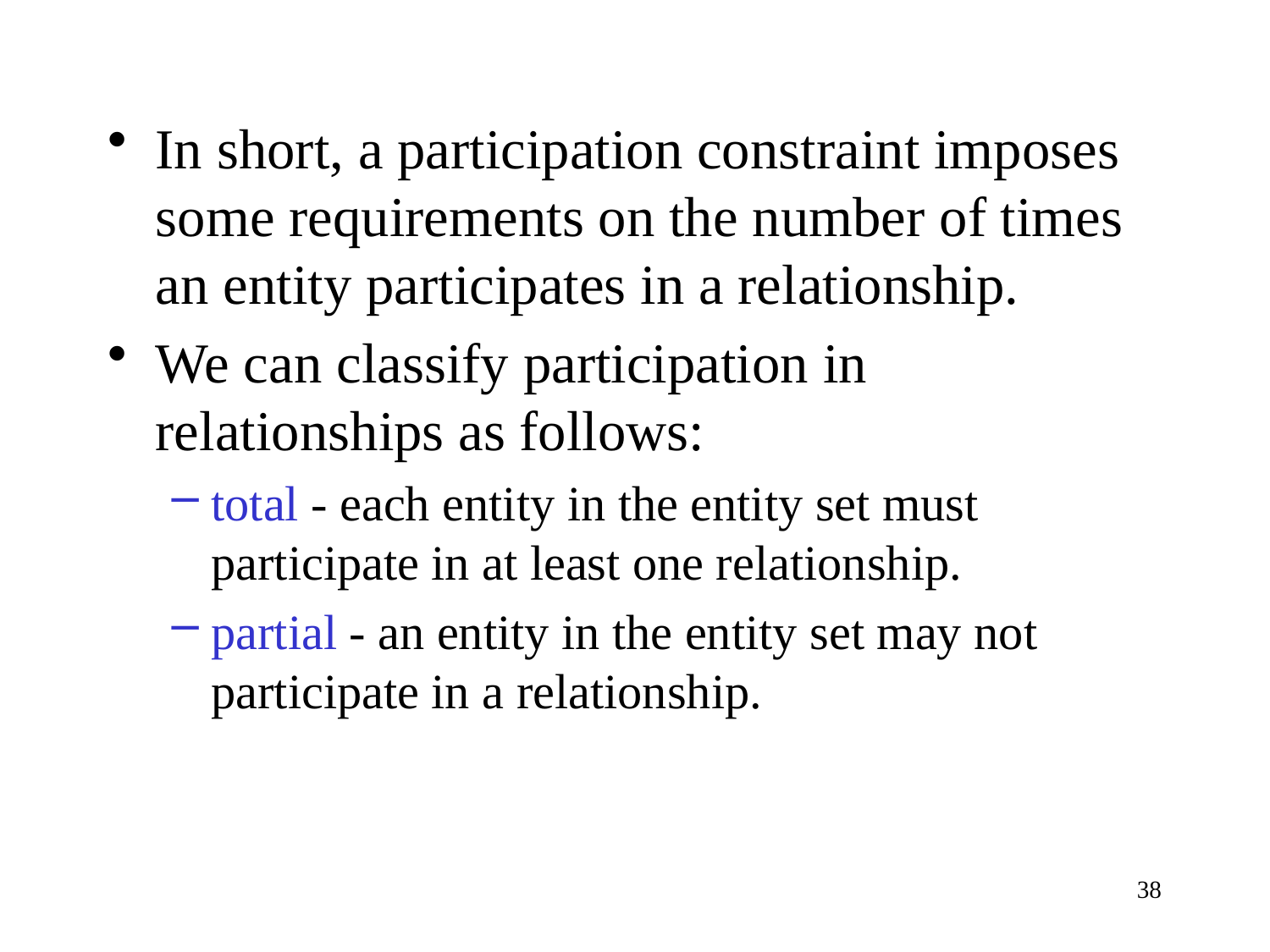

In short, a participation constraint imposes some requirements on the number of times an entity participates in a relationship.
We can classify participation in relationships as follows:
total - each entity in the entity set must participate in at least one relationship.
partial - an entity in the entity set may not participate in a relationship.

38